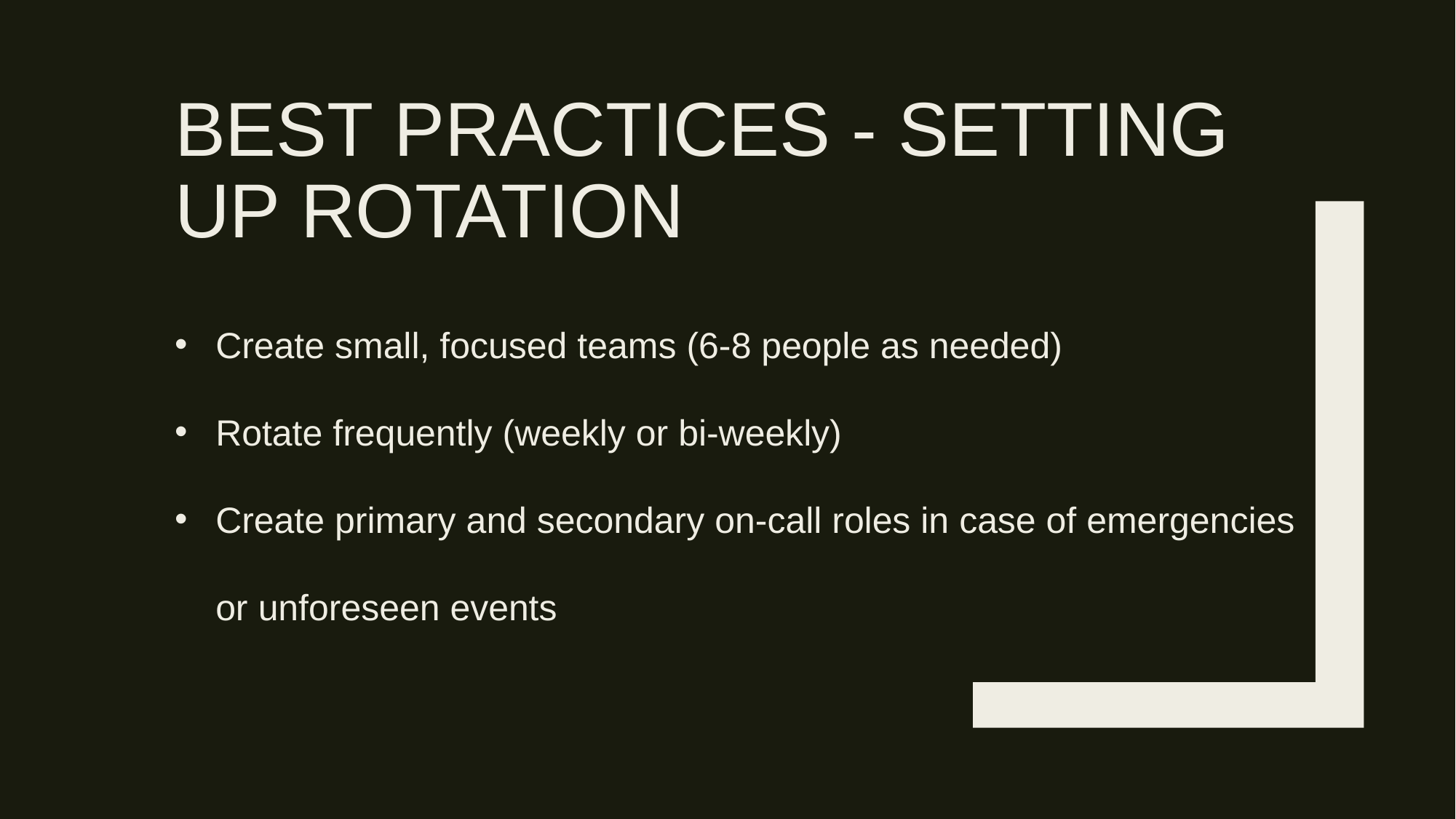

Best Practices - Setting Up Rotation
Create small, focused teams (6-8 people as needed)
Rotate frequently (weekly or bi-weekly)
Create primary and secondary on-call roles in case of emergencies or unforeseen events